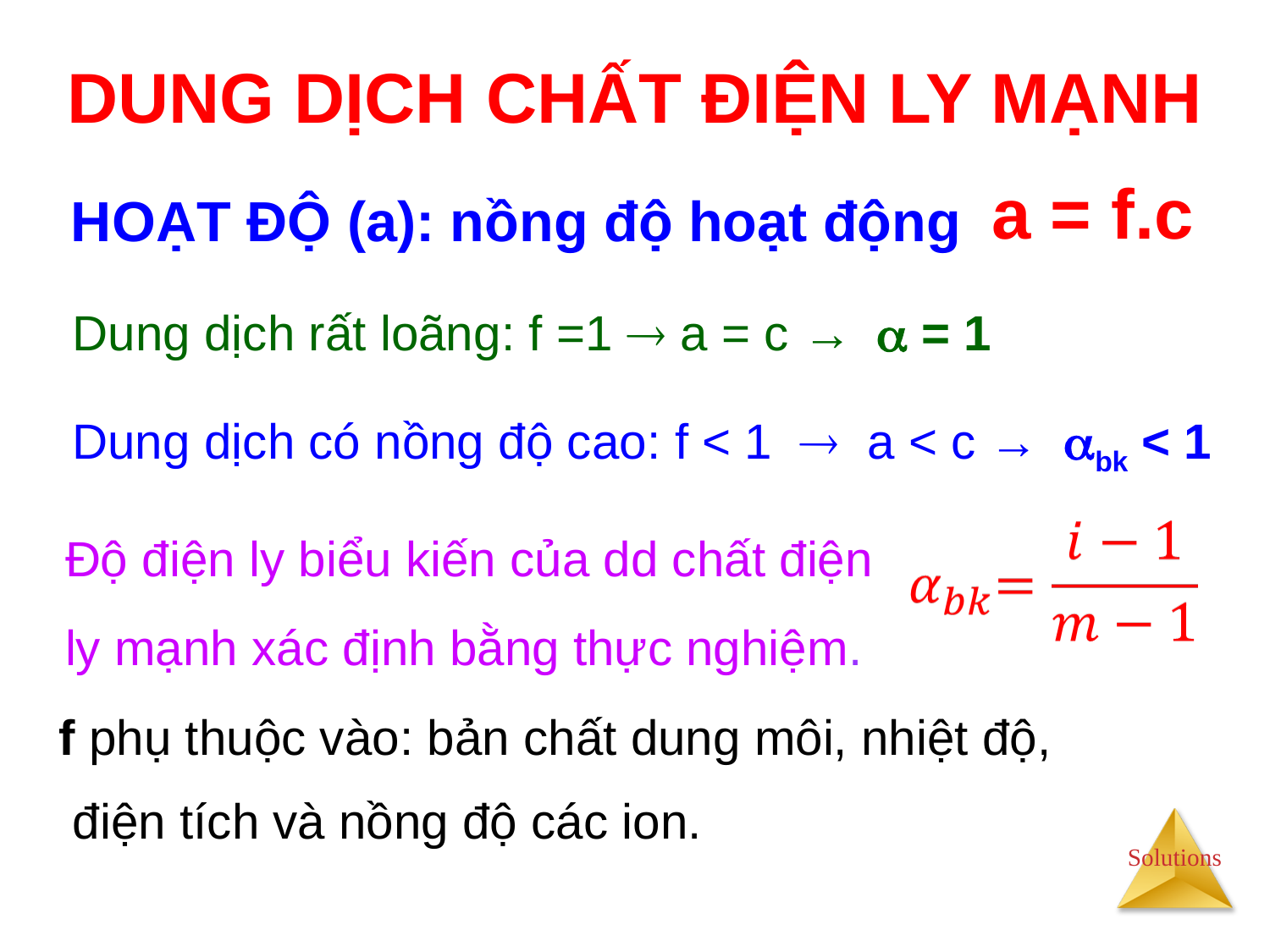

DUNG DỊCH CHẤT ĐIỆN LY MẠNH
# HOẠT ĐỘ (a): nồng độ hoạt động
a = f.c
Dung dịch rất loãng: f =1 → a = c → α = 1
Dung dịch có nồng độ cao: f < 1  →  a < c → αbk < 1
Độ điện ly biểu kiến của dd chất điện ly mạnh xác định bằng thực nghiệm.

f phụ thuộc vào: bản chất dung môi, nhiệt độ,
 điện tích và nồng độ các ion.